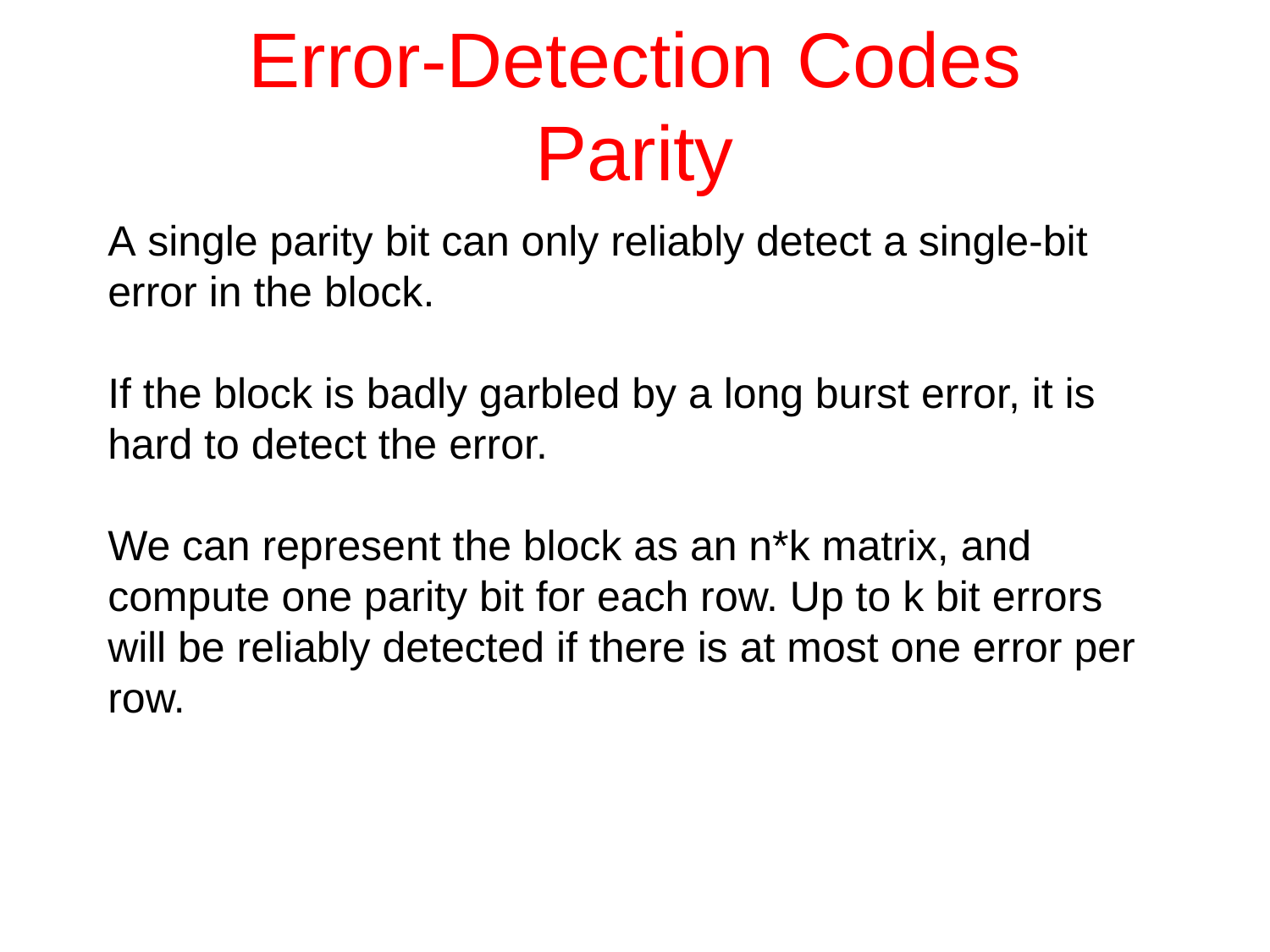

# Error-Detection Codes Parity
A single parity bit can only reliably detect a single-bit error in the block.

If the block is badly garbled by a long burst error, it is hard to detect the error.

We can represent the block as an n*k matrix, and compute one parity bit for each row. Up to k bit errors will be reliably detected if there is at most one error per row.